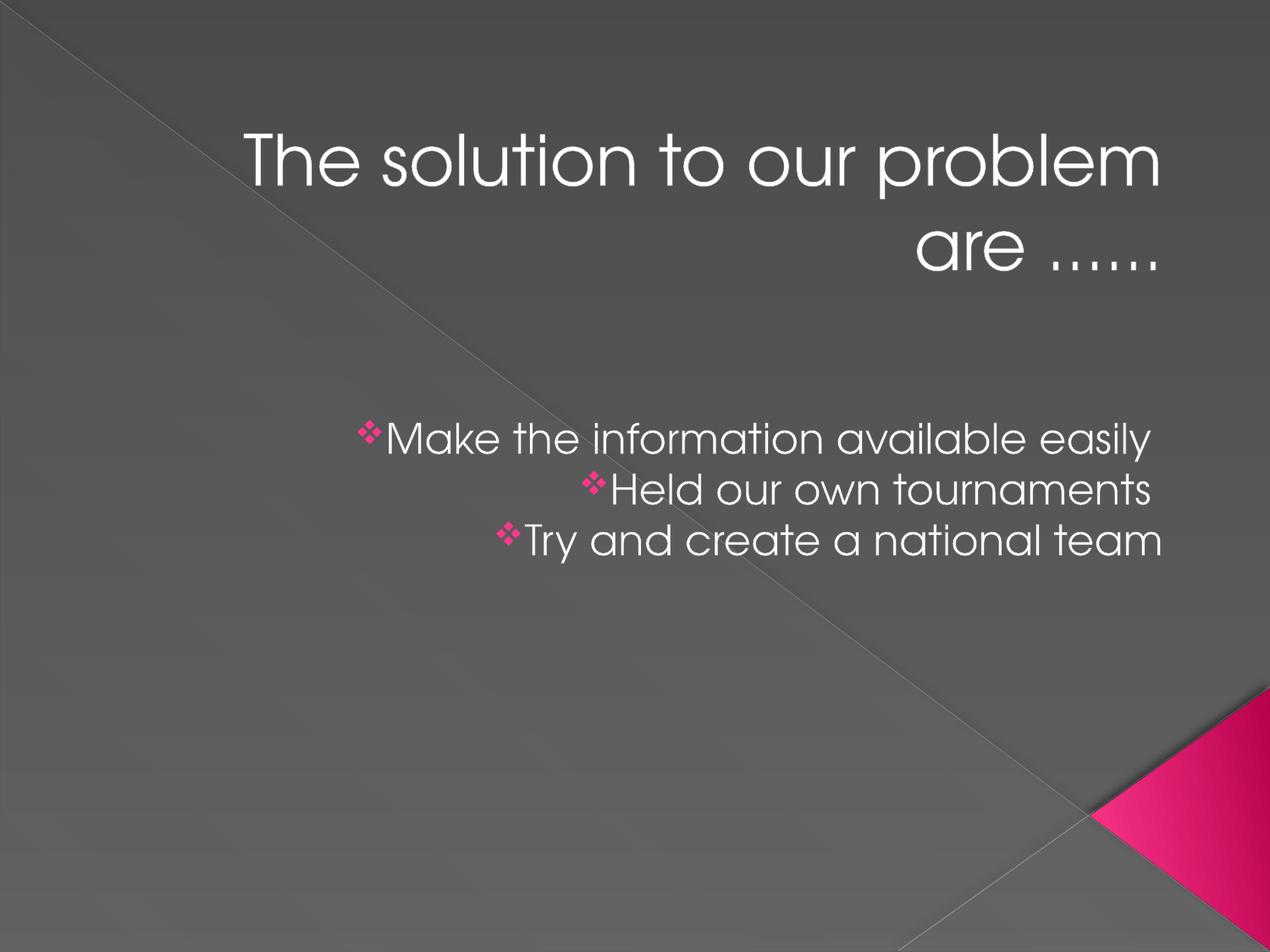

#
The solution to our problem are ......

Make the information available easily
Held our own tournaments
Try and create a national team